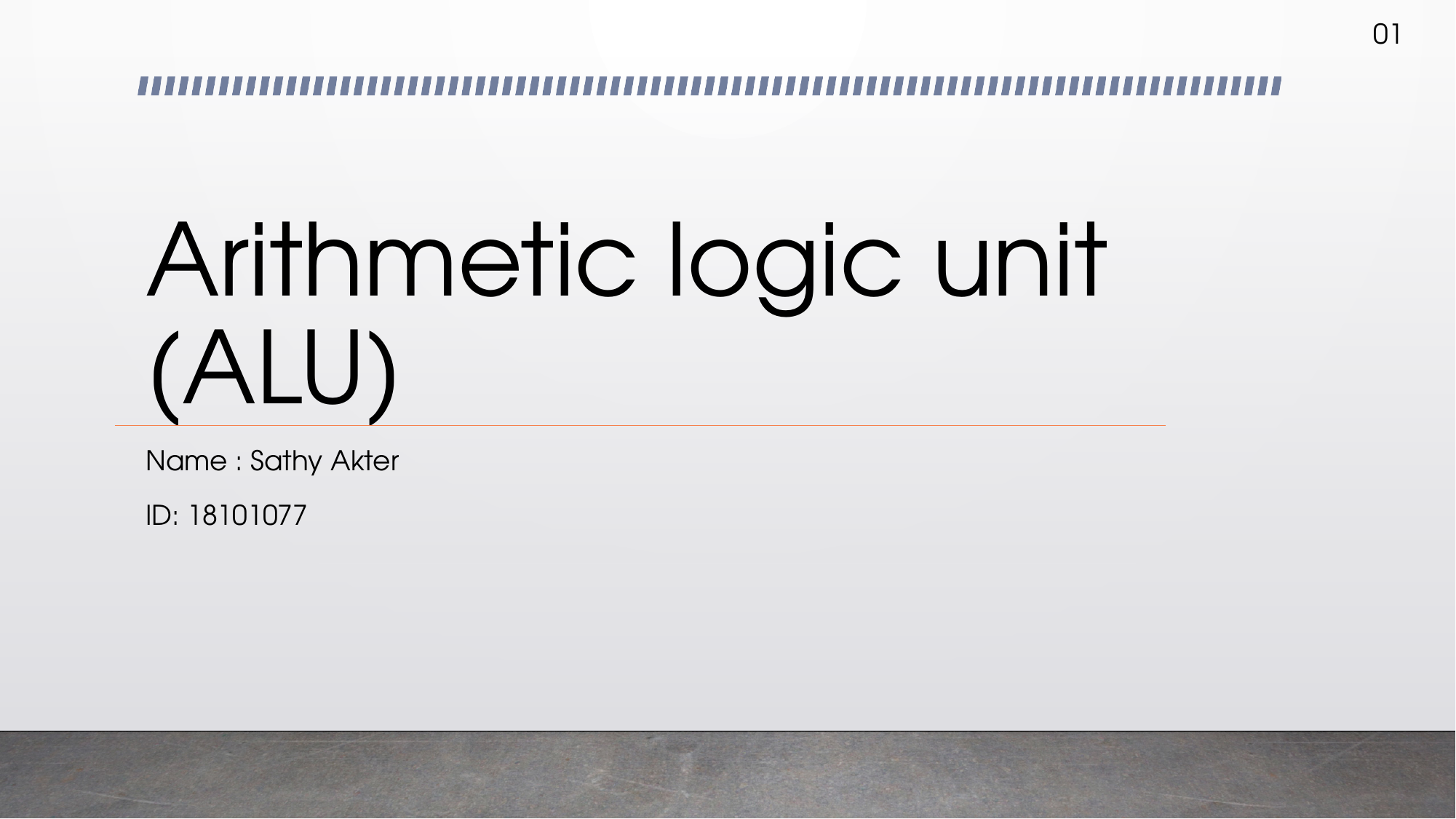

01
# Arithmetic logic unit (ALU)
Name : Sathy Akter
ID: 18101077